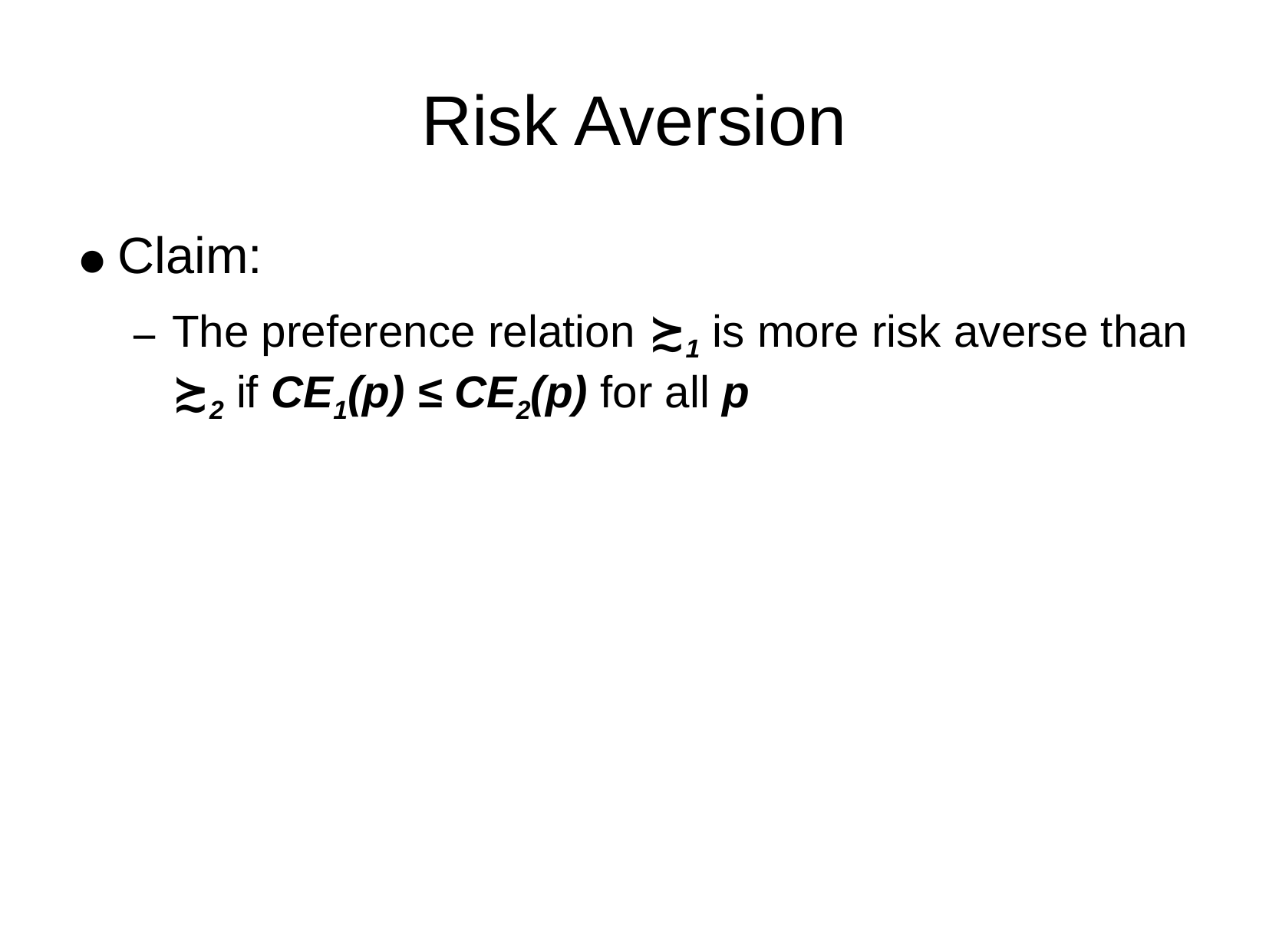

Risk Aversion
Claim:
The preference relation ≿1 is more risk averse than ≿2 if CE1(p) ≤ CE2(p) for all p